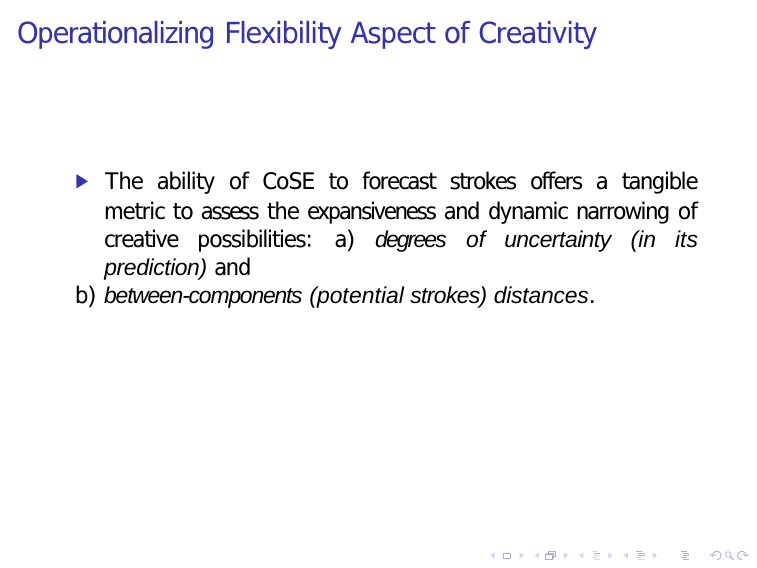

# Operationalizing Flexibility Aspect of Creativity
▶ The ability of CoSE to forecast strokes offers a tangible metric to assess the expansiveness and dynamic narrowing of creative possibilities: a) degrees of uncertainty (in its prediction) and
b) between-components (potential strokes) distances.